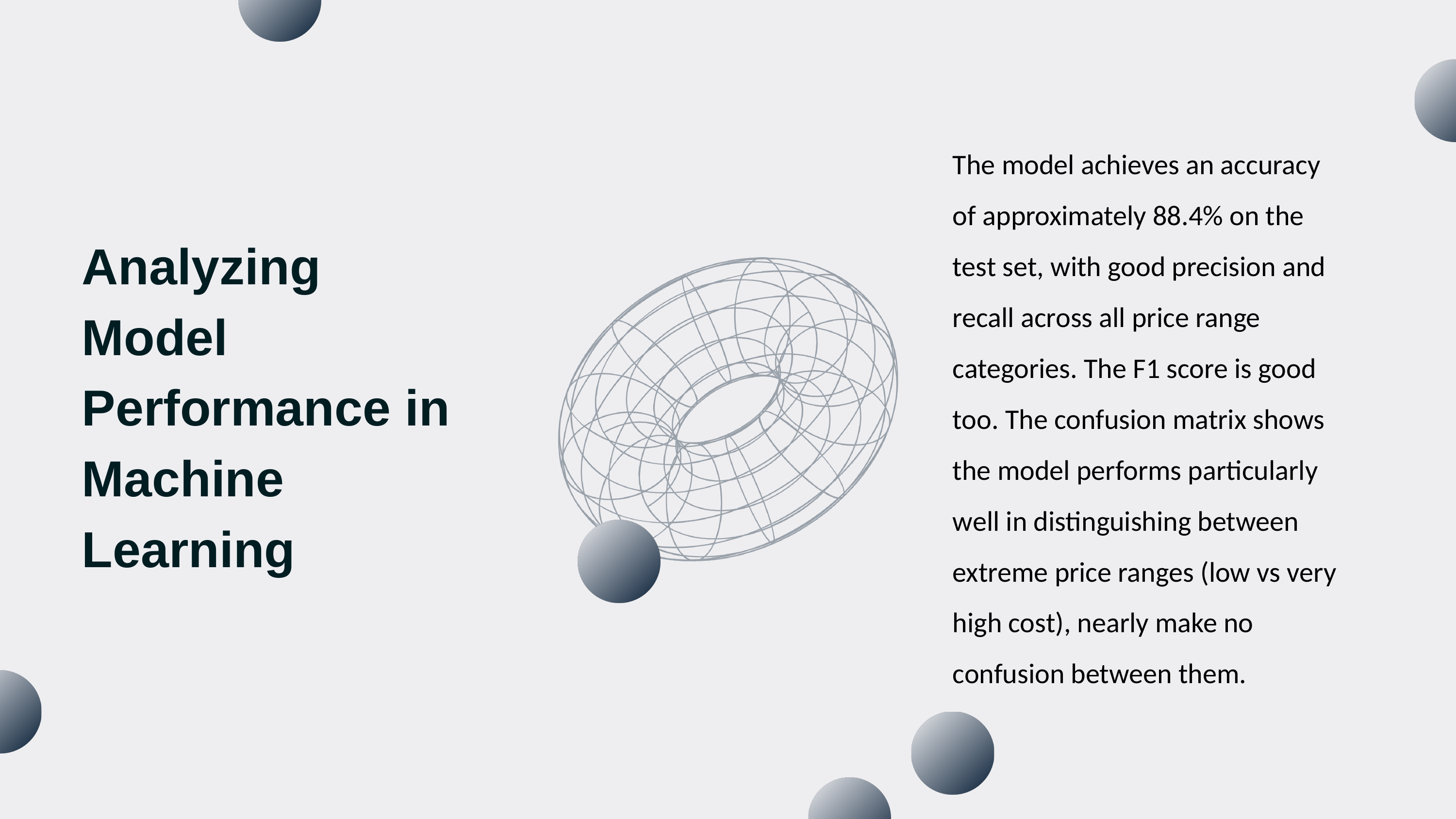

The model achieves an accuracy of approximately 88.4% on the test set, with good precision and recall across all price range categories. The F1 score is good too. The confusion matrix shows the model performs particularly well in distinguishing between extreme price ranges (low vs very high cost), nearly make no confusion between them.
Analyzing Model Performance in Machine Learning